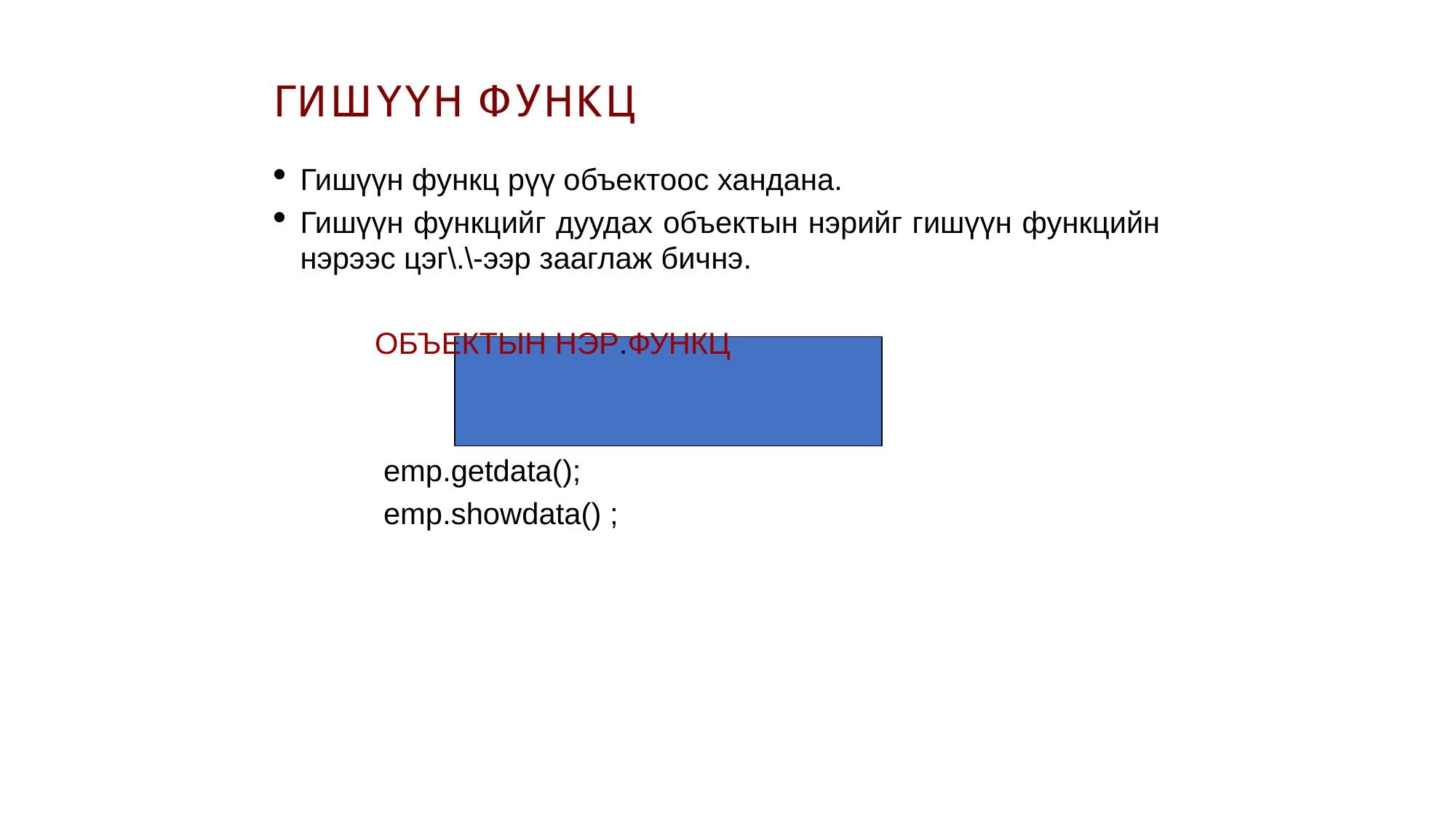

ГИШҮҮН ФУНКЦ
Гишүүн функц рүү объектоос хандана.
Гишүүн функцийг дуудах объектын нэрийг гишүүн функцийн   нэрээс цэг\.\-ээр зааглаж бичнэ.

            ОБЪЕКТЫН НЭР.ФУНКЦ

	emp.getdata();
	emp.showdata() ;